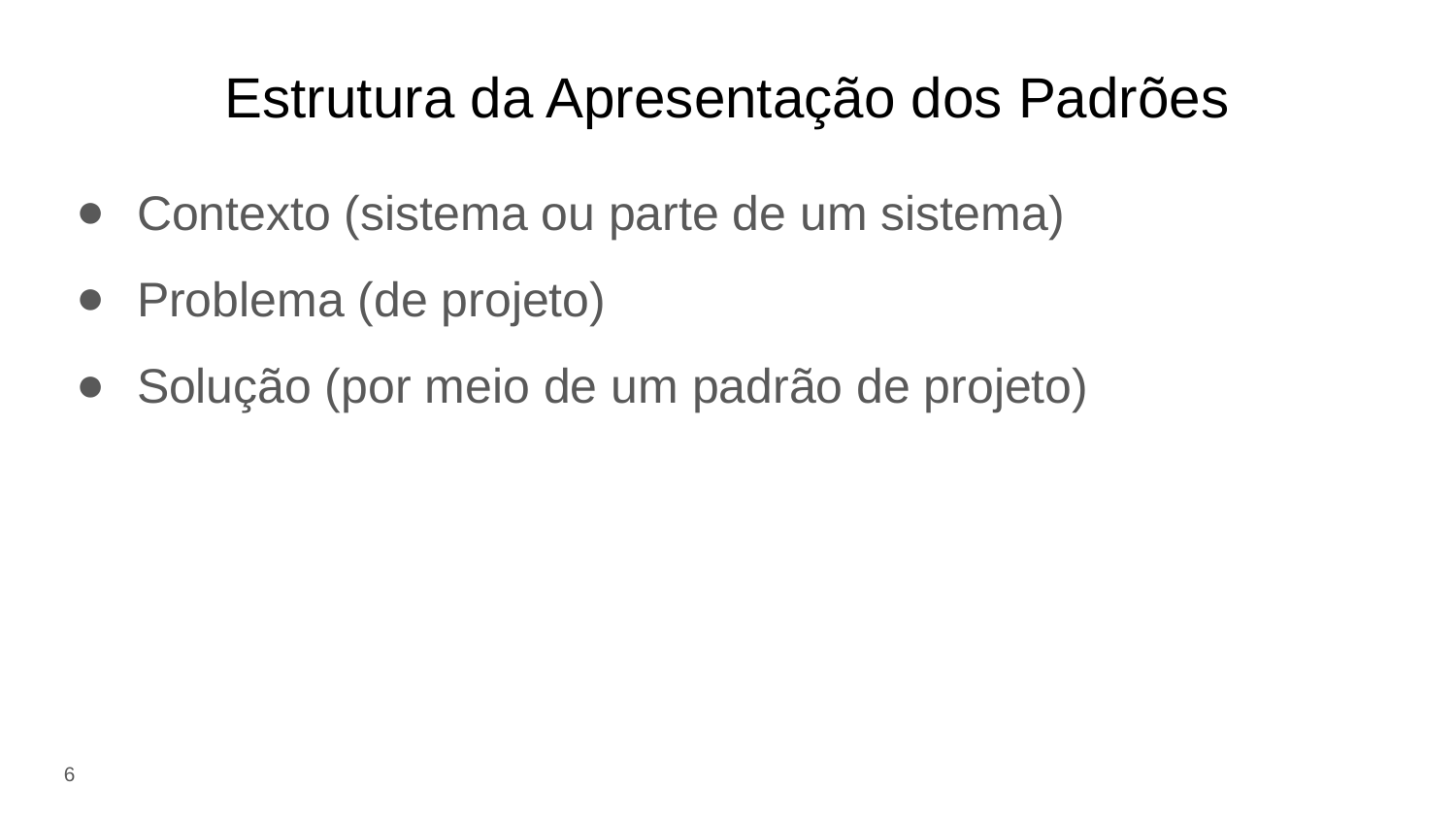

# Estrutura da Apresentação dos Padrões
Contexto (sistema ou parte de um sistema)
Problema (de projeto)
Solução (por meio de um padrão de projeto)
6